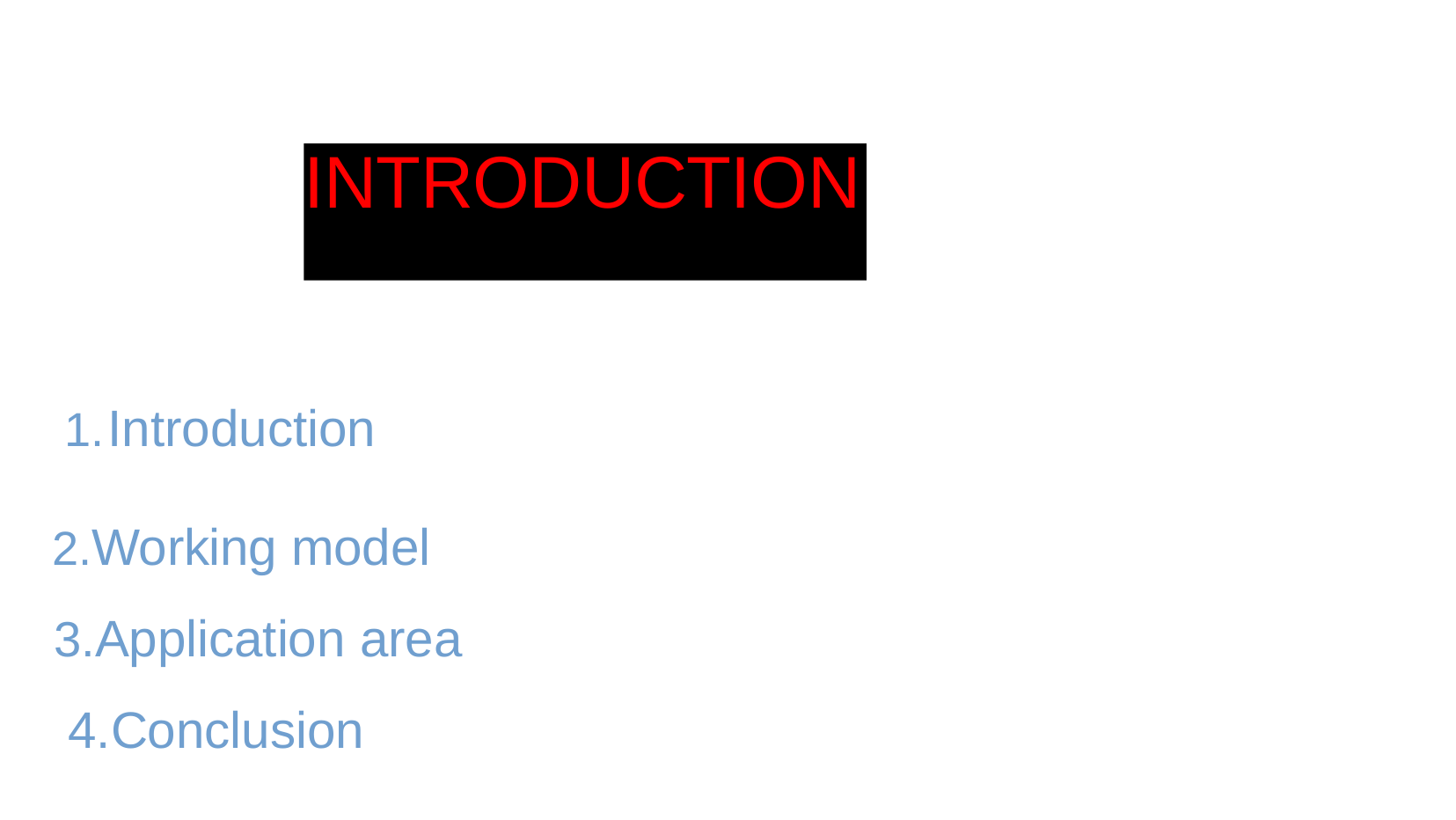

# INTRODUCTION
Introduction
Working model  3.Application area  4.Conclusion